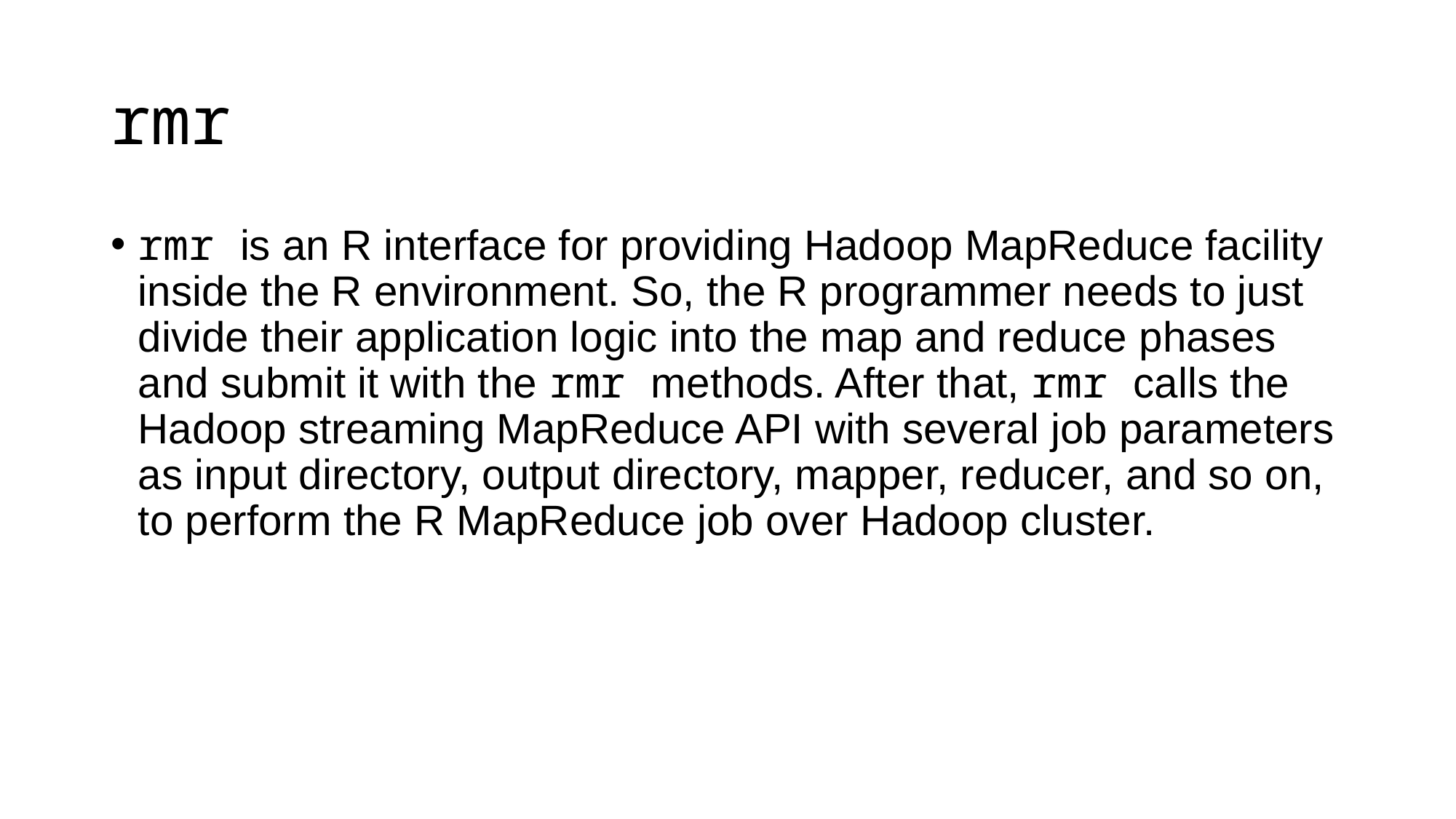

# rmr
rmr is an R interface for providing Hadoop MapReduce facility inside the R environment. So, the R programmer needs to just divide their application logic into the map and reduce phases and submit it with the rmr methods. After that, rmr calls the Hadoop streaming MapReduce API with several job parameters as input directory, output directory, mapper, reducer, and so on, to perform the R MapReduce job over Hadoop cluster.